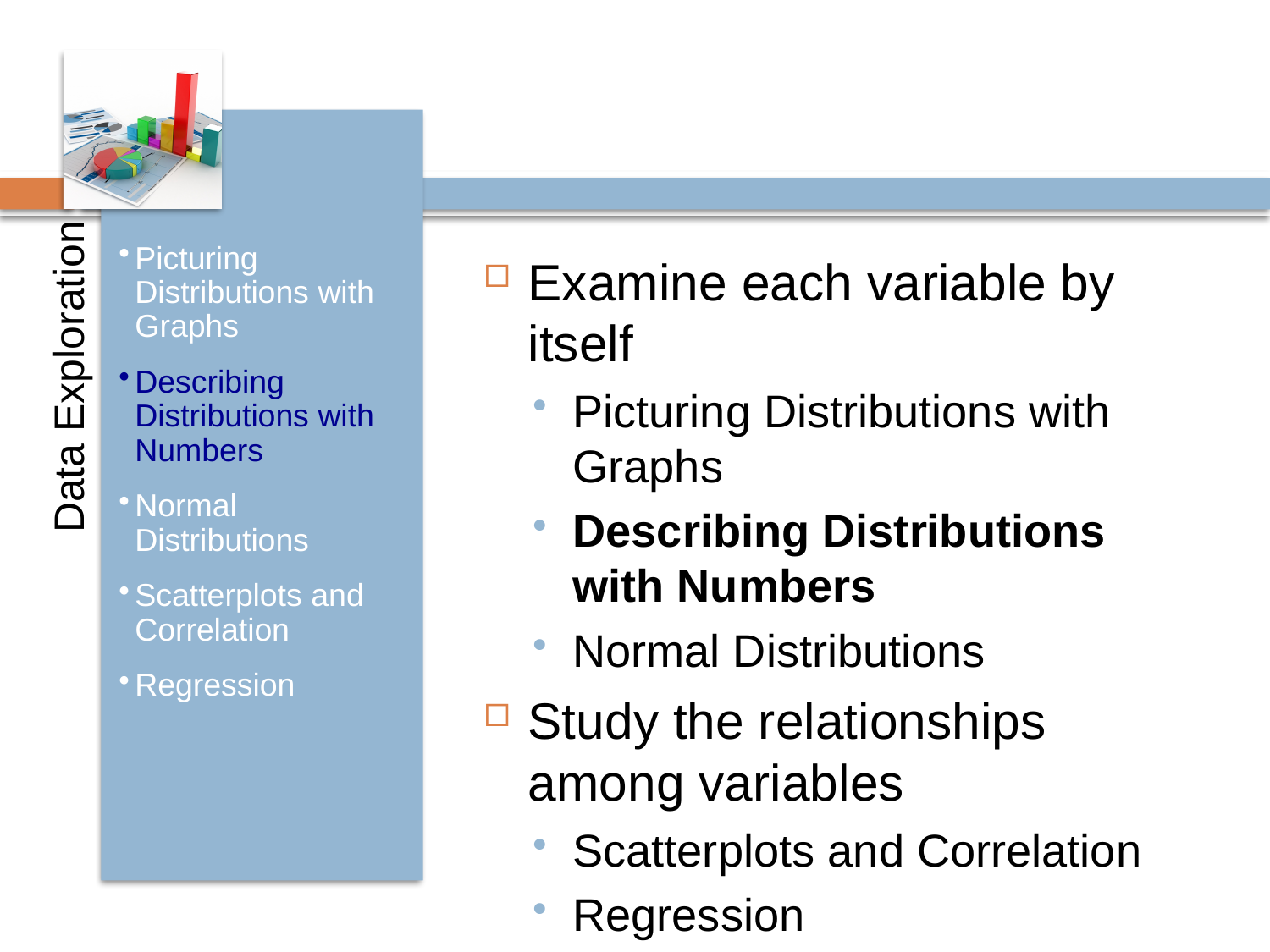

Picturing Distributions with Graphs
Describing Distributions with Numbers
Normal Distributions
Scatterplots and Correlation
Regression

Data Exploration
Examine each variable by itself
Picturing Distributions with Graphs
Describing Distributions with Numbers
Normal Distributions
Study the relationships among variables
Scatterplots and Correlation
Regression